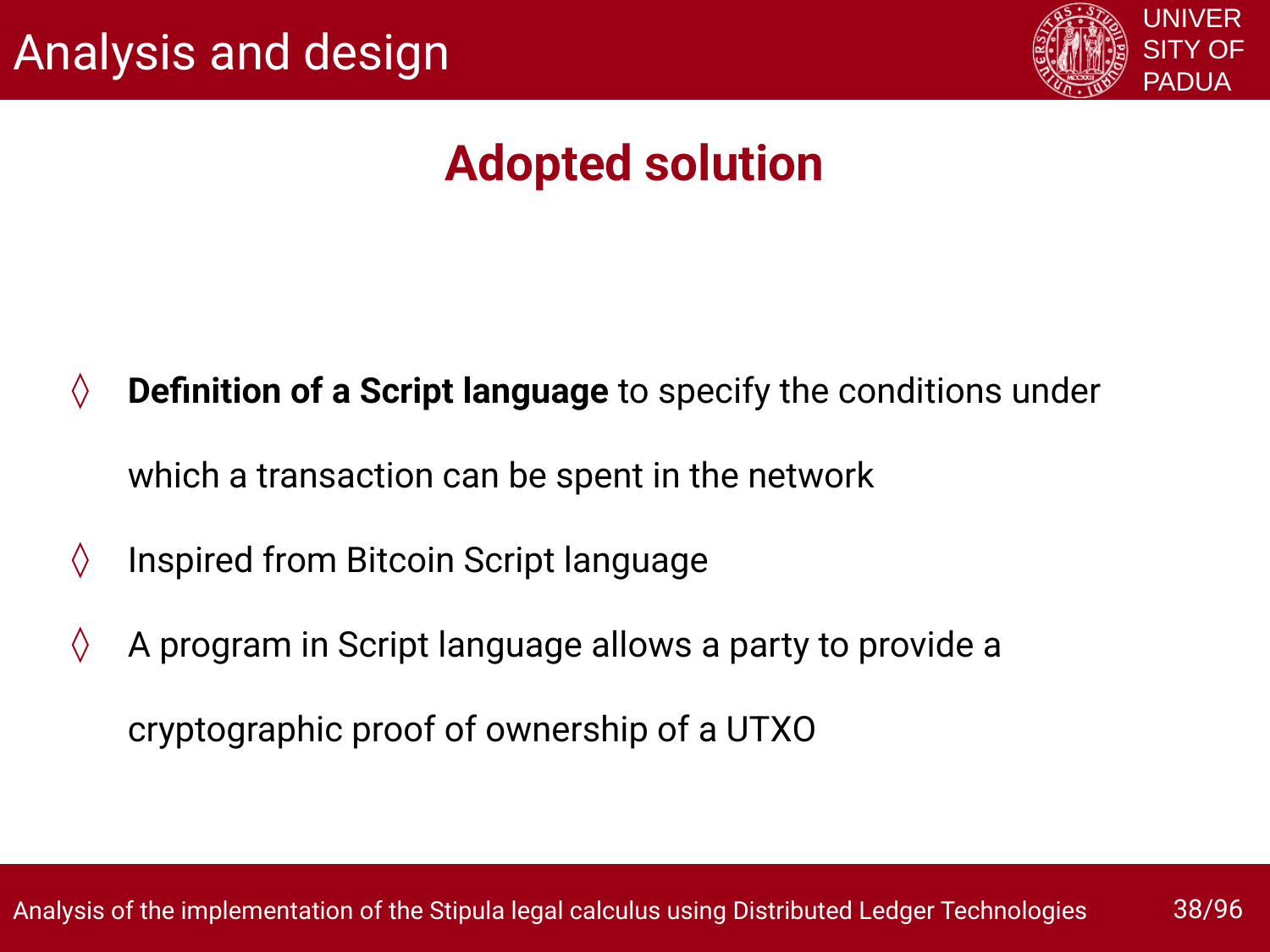

# Analysis and design
Adopted solution
Definition of a Script language to specify the conditions under which a transaction can be spent in the network
Inspired from Bitcoin Script language
A program in Script language allows a party to provide a cryptographic proof of ownership of a UTXO
38/96